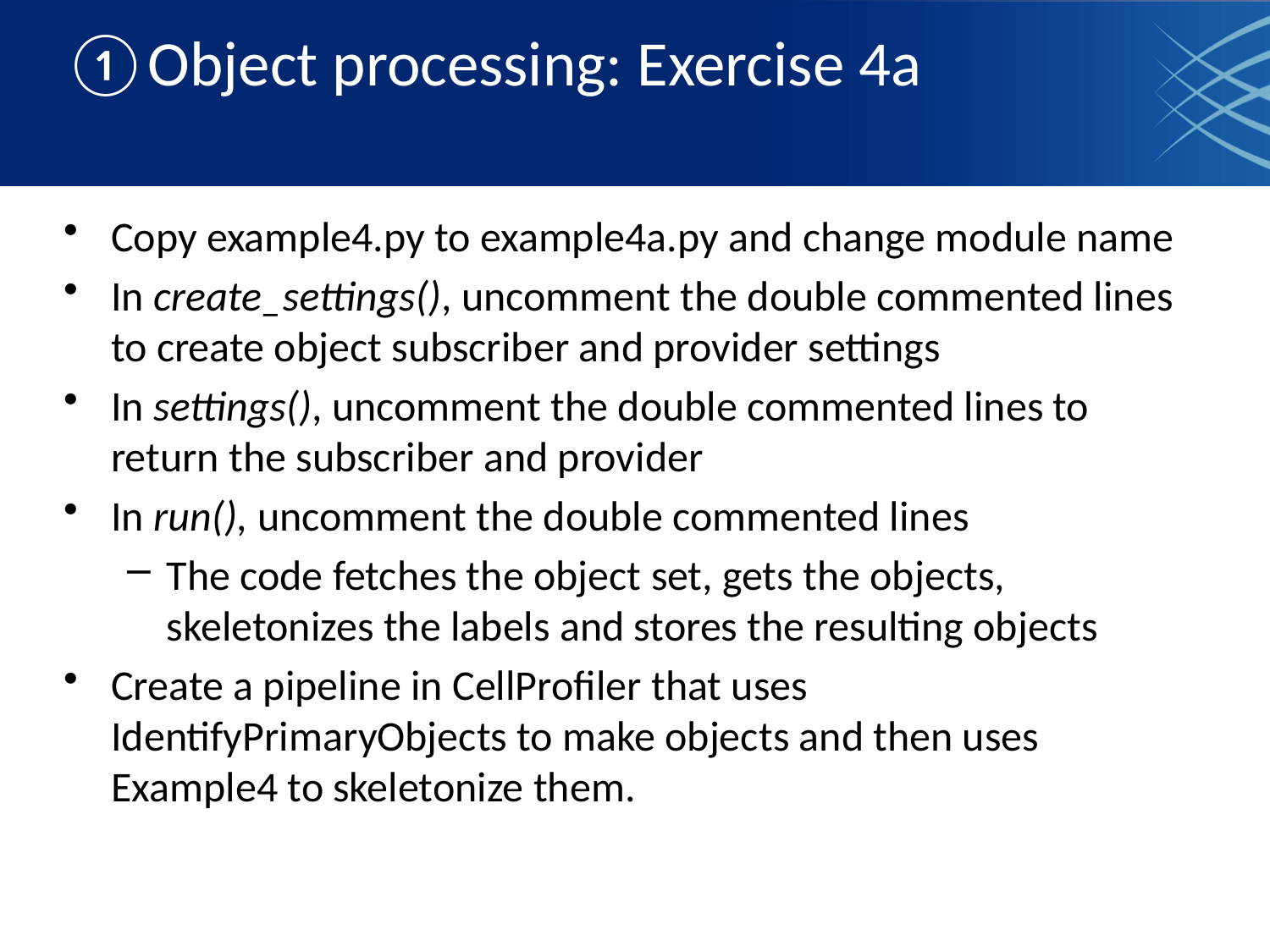

# ①Object processing: Exercise 4a
Copy example4.py to example4a.py and change module name
In create_settings(), uncomment the double commented lines to create object subscriber and provider settings
In settings(), uncomment the double commented lines to return the subscriber and provider
In run(), uncomment the double commented lines
The code fetches the object set, gets the objects, skeletonizes the labels and stores the resulting objects
Create a pipeline in CellProfiler that uses IdentifyPrimaryObjects to make objects and then uses Example4 to skeletonize them.